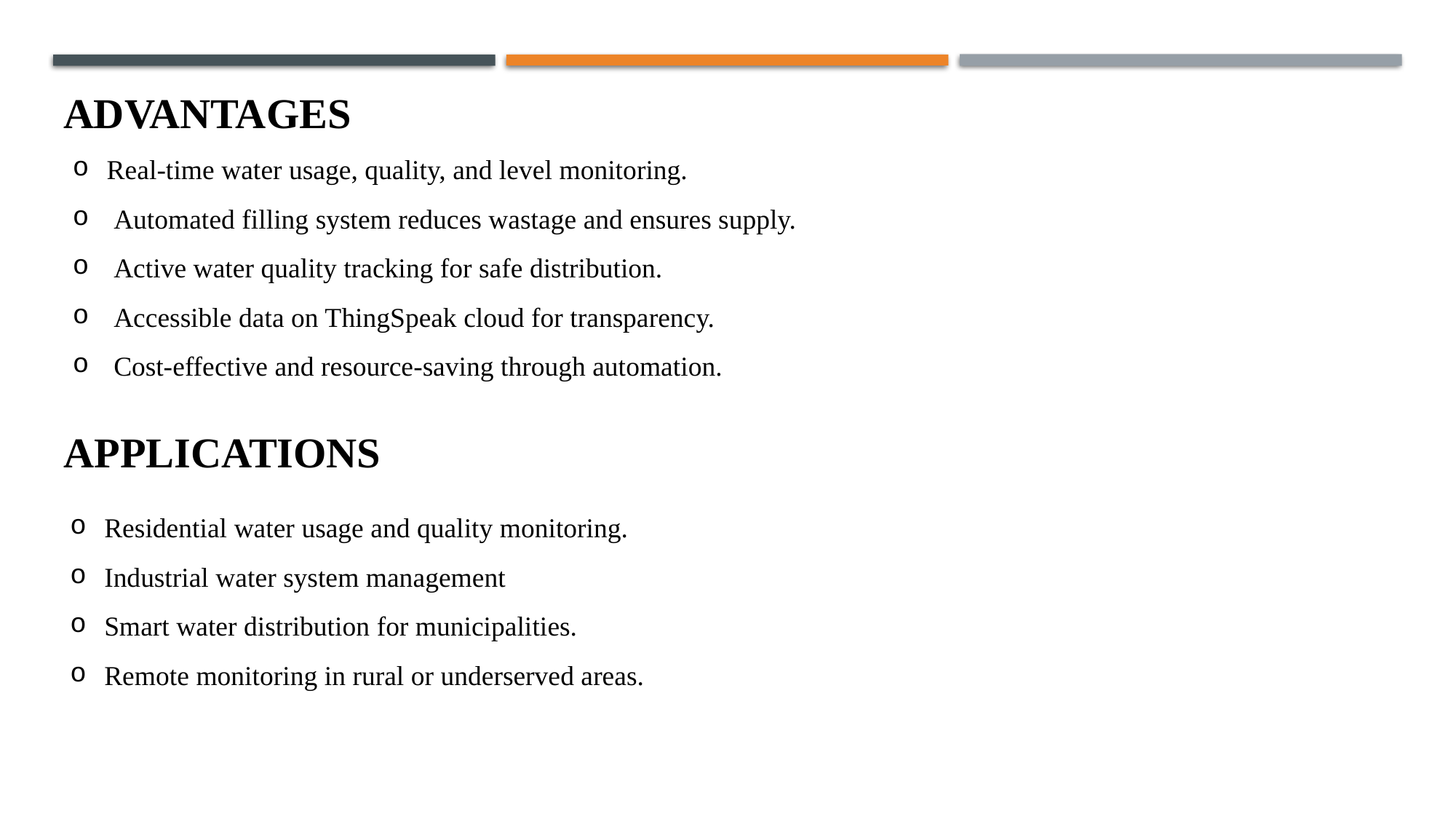

ADVANTAGES

Real-time water usage, quality, and level monitoring.
 Automated filling system reduces wastage and ensures supply.
 Active water quality tracking for safe distribution.
 Accessible data on ThingSpeak cloud for transparency.
 Cost-effective and resource-saving through automation.

APPLICATIONS
Residential water usage and quality monitoring.
Industrial water system management
Smart water distribution for municipalities.
Remote monitoring in rural or underserved areas.